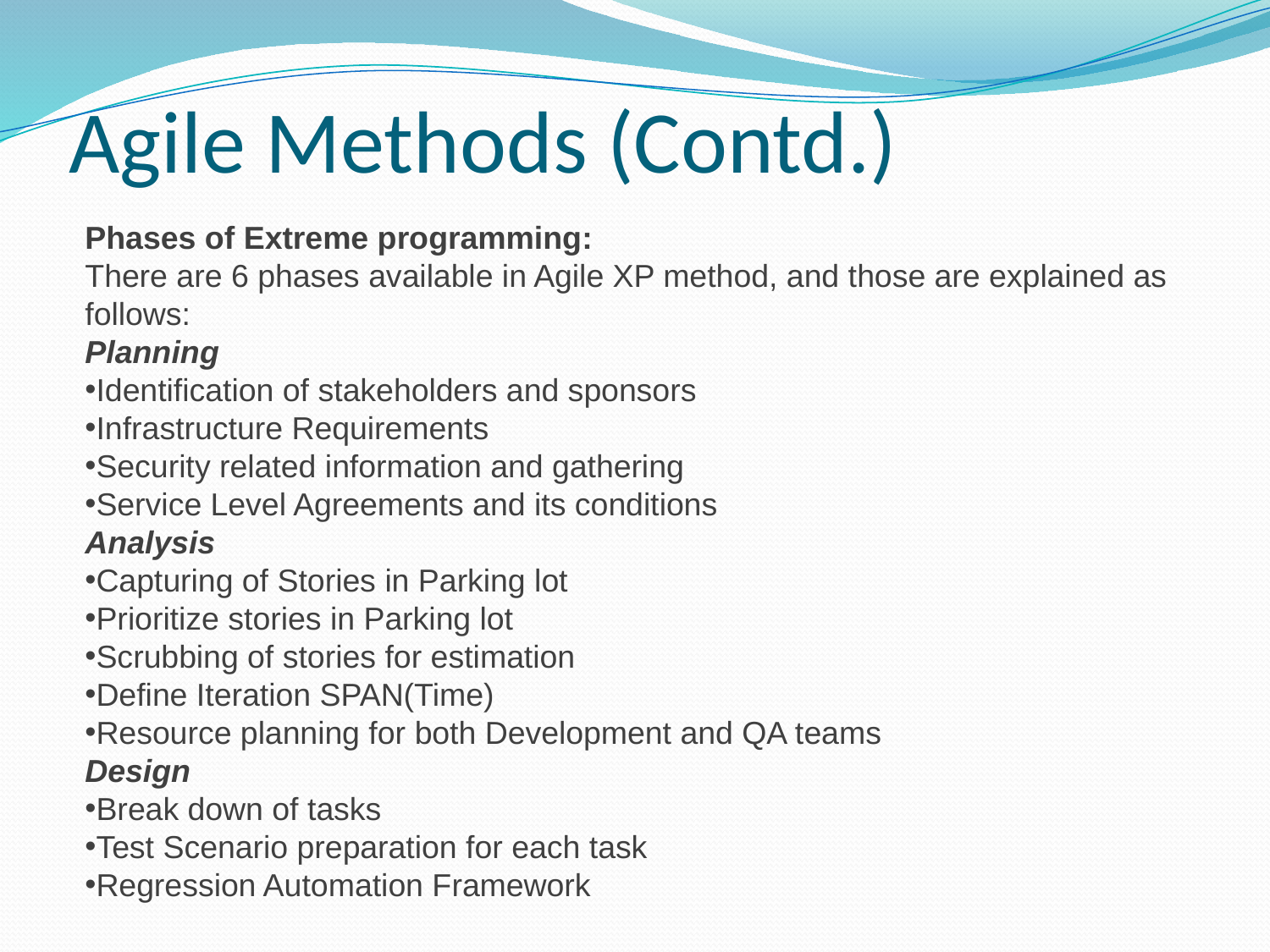

# Agile Methods (Contd.)
Phases of Extreme programming:
There are 6 phases available in Agile XP method, and those are explained as follows:
Planning
Identification of stakeholders and sponsors
Infrastructure Requirements
Security related information and gathering
Service Level Agreements and its conditions
Analysis
Capturing of Stories in Parking lot
Prioritize stories in Parking lot
Scrubbing of stories for estimation
Define Iteration SPAN(Time)
Resource planning for both Development and QA teams
Design
Break down of tasks
Test Scenario preparation for each task
Regression Automation Framework